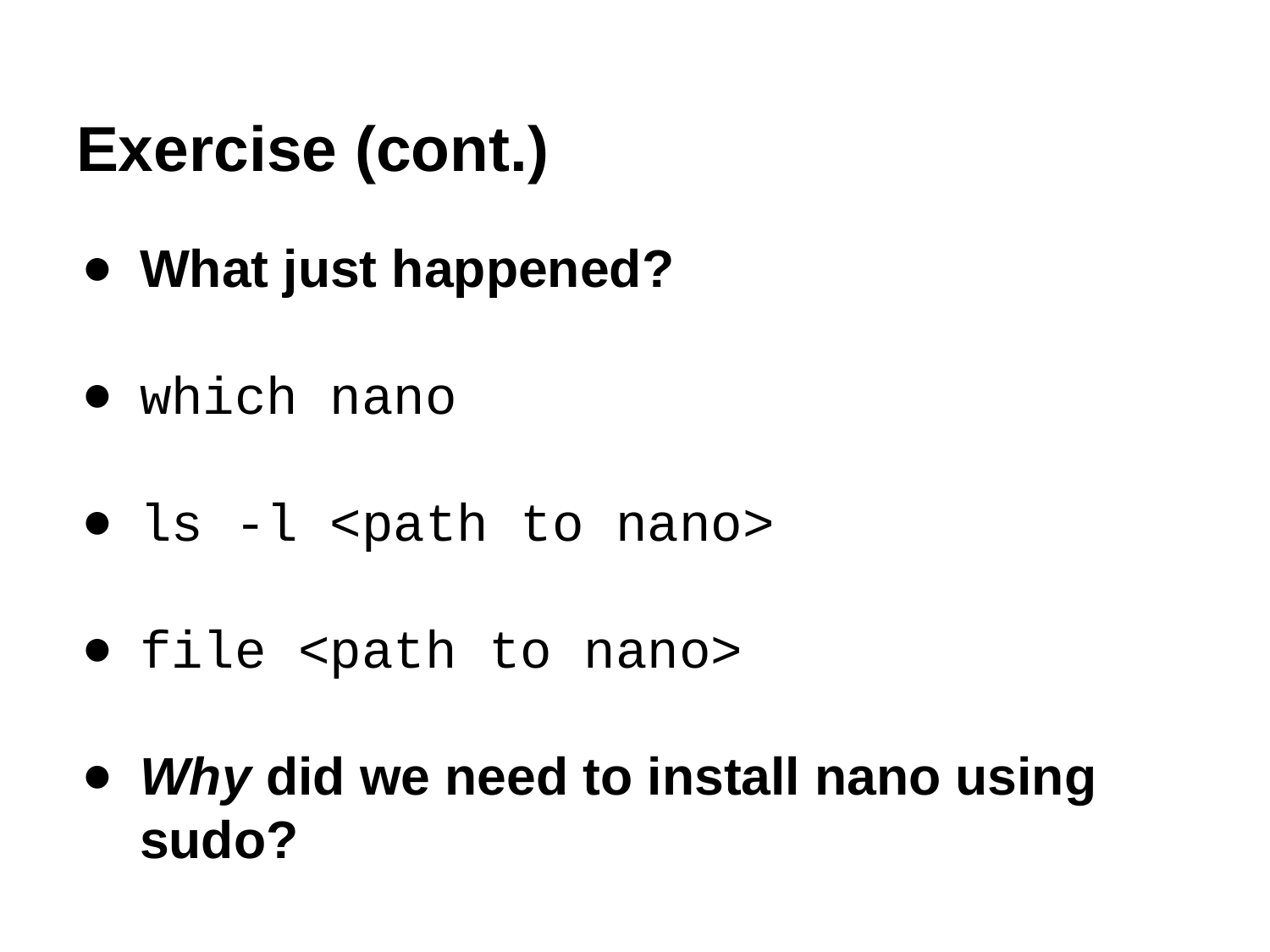

# Exercise (cont.)
What just happened?
which nano
ls -l <path to nano>
file <path to nano>
Why did we need to install nano using sudo?